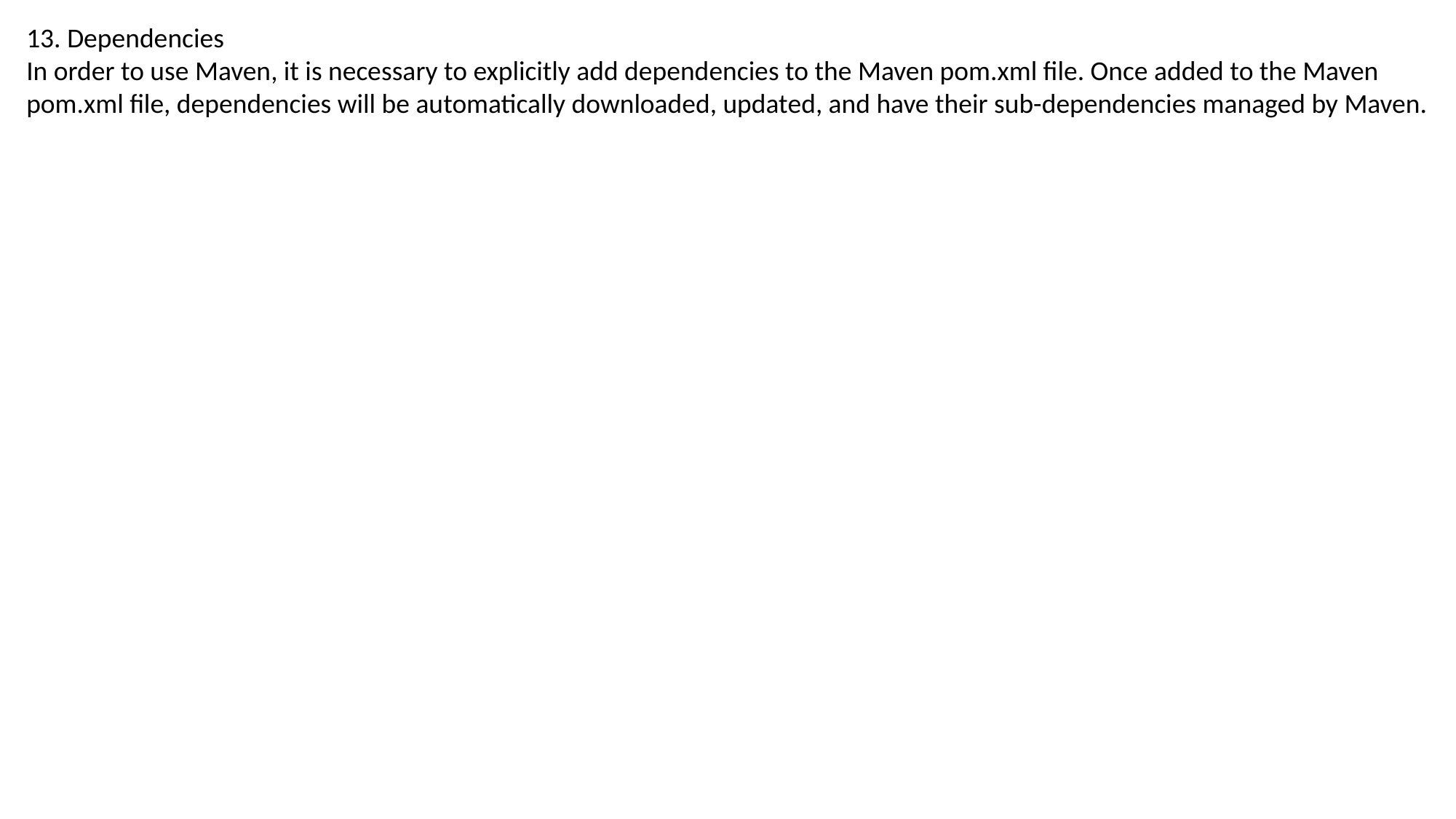

13. Dependencies
In order to use Maven, it is necessary to explicitly add dependencies to the Maven pom.xml file. Once added to the Maven
pom.xml file, dependencies will be automatically downloaded, updated, and have their sub-dependencies managed by Maven.